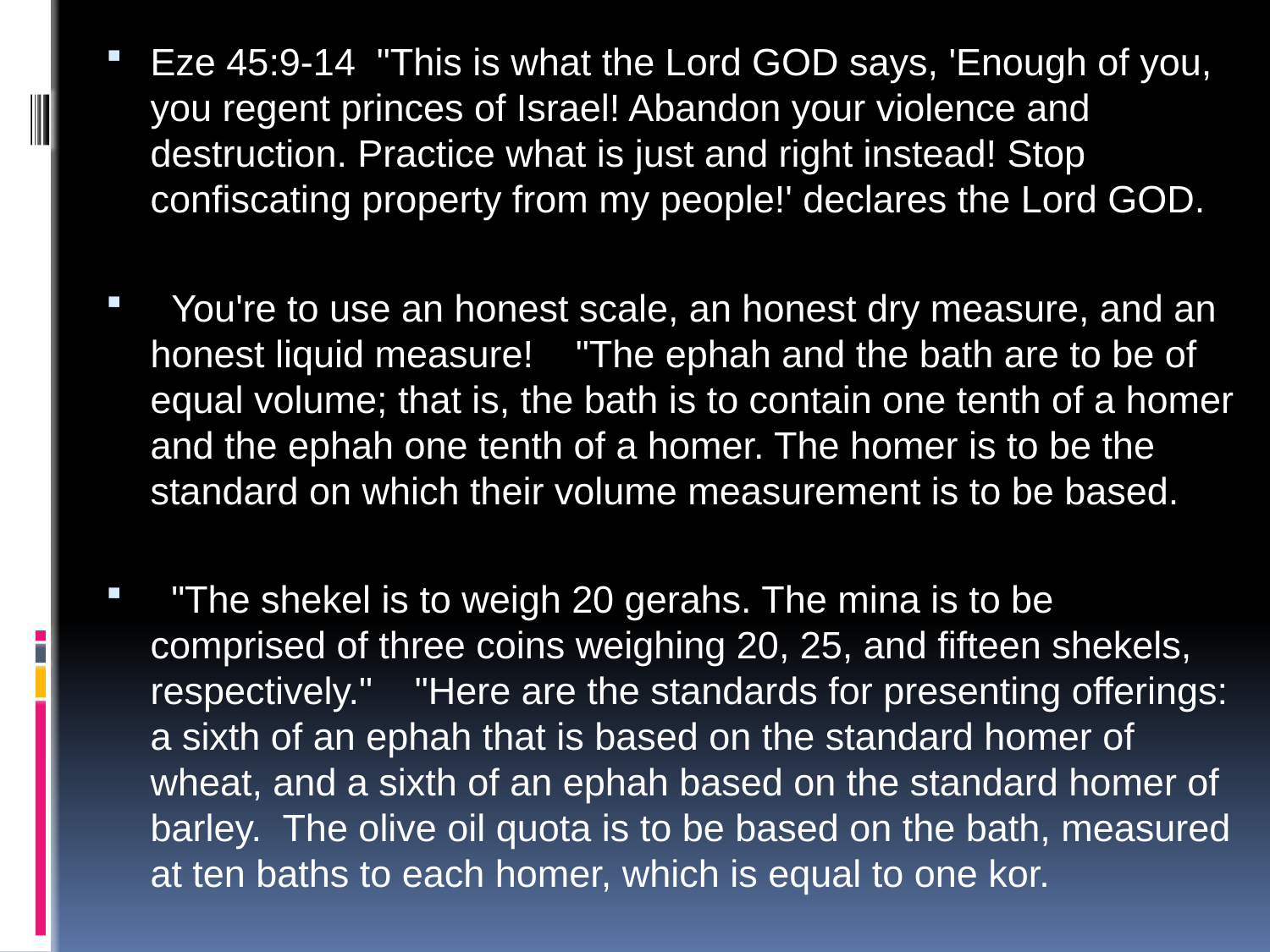

Eze 45:9-14  "This is what the Lord GOD says, 'Enough of you, you regent princes of Israel! Abandon your violence and destruction. Practice what is just and right instead! Stop confiscating property from my people!' declares the Lord GOD.

  You're to use an honest scale, an honest dry measure, and an honest liquid measure!    "The ephah and the bath are to be of equal volume; that is, the bath is to contain one tenth of a homer and the ephah one tenth of a homer. The homer is to be the standard on which their volume measurement is to be based.

  "The shekel is to weigh 20 gerahs. The mina is to be comprised of three coins weighing 20, 25, and fifteen shekels, respectively."    "Here are the standards for presenting offerings: a sixth of an ephah that is based on the standard homer of wheat, and a sixth of an ephah based on the standard homer of barley.  The olive oil quota is to be based on the bath, measured at ten baths to each homer, which is equal to one kor.